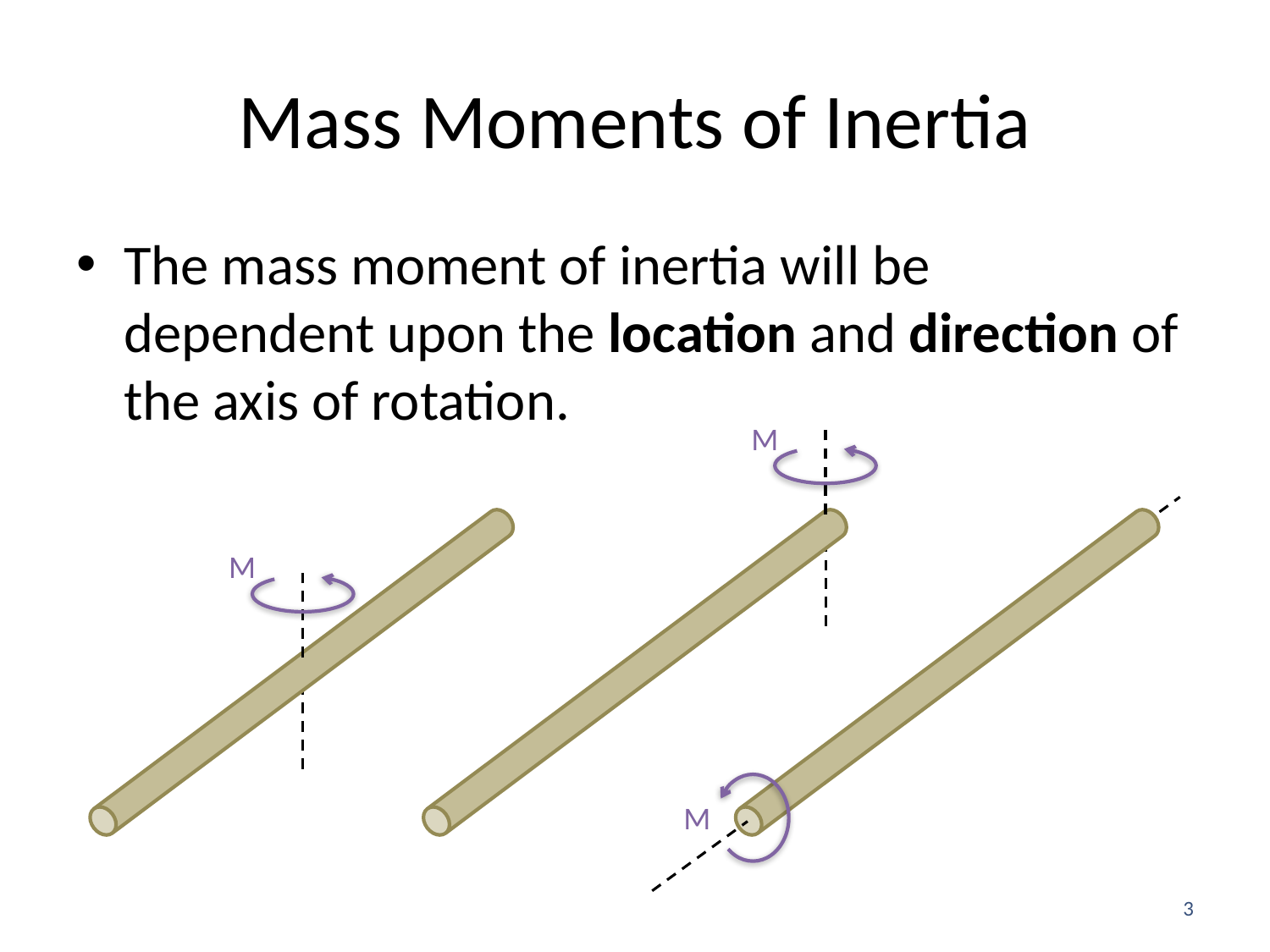

# Mass Moments of Inertia
The mass moment of inertia will be dependent upon the location and direction of the axis of rotation.
M

M

M
3